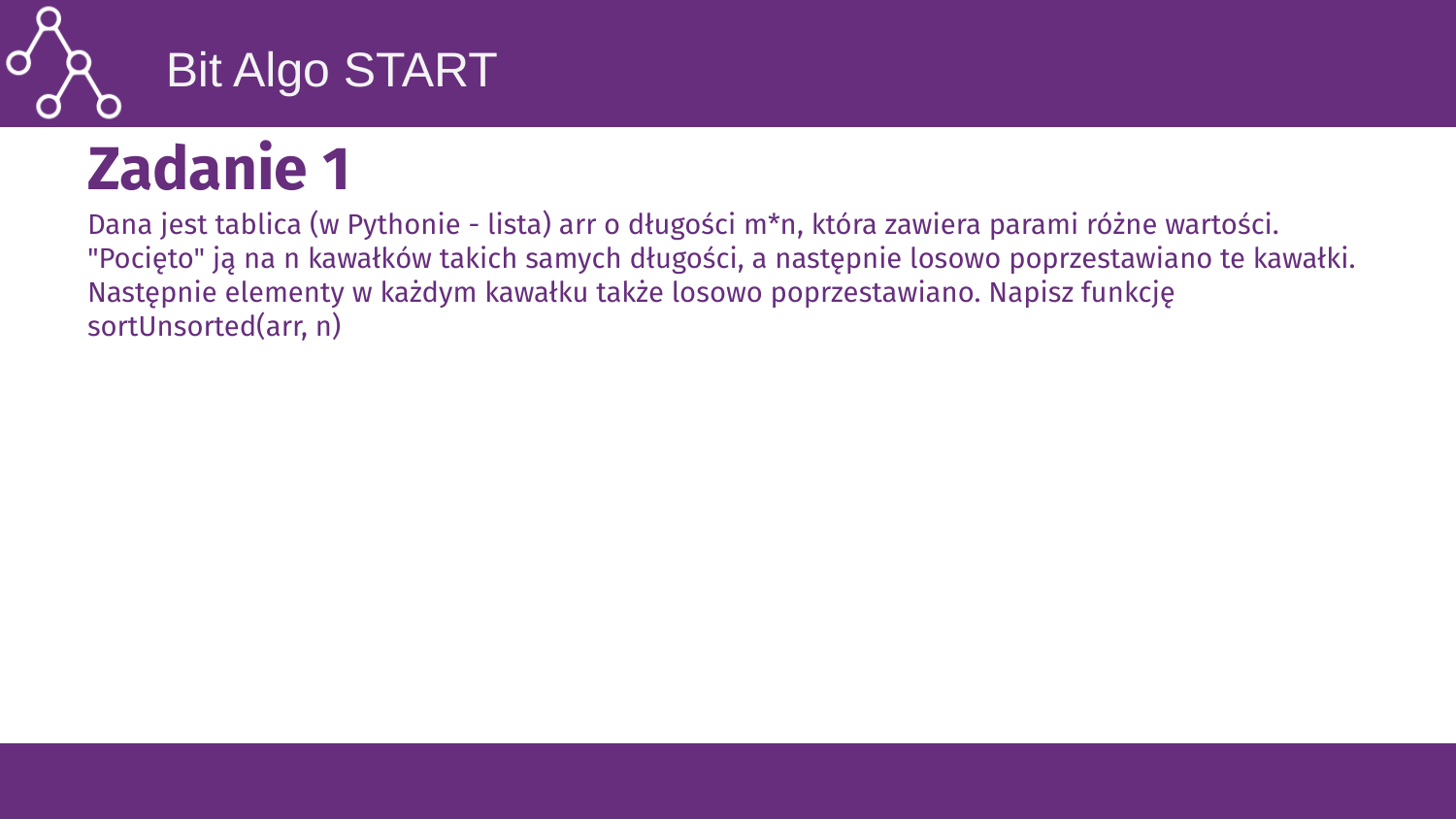

# Zadanie 1
Dana jest tablica (w Pythonie - lista) arr o długości m*n, która zawiera parami różne wartości. "Pocięto" ją na n kawałków takich samych długości, a następnie losowo poprzestawiano te kawałki. Następnie elementy w każdym kawałku także losowo poprzestawiano. Napisz funkcję sortUnsorted(arr, n)